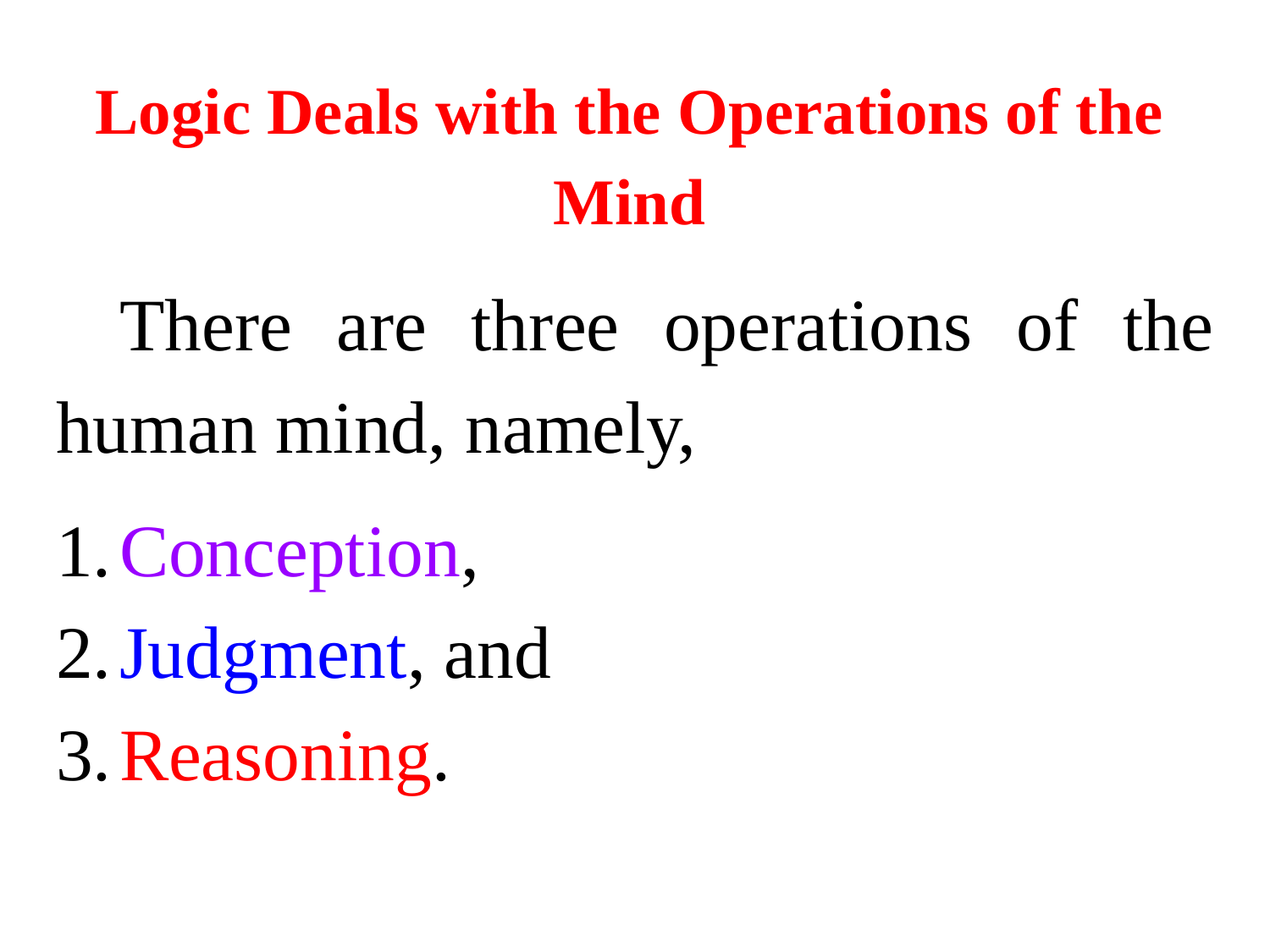

# Logic Deals with the Operations of the Mind

There are three operations of the human mind, namely,
Conception,
Judgment, and
Reasoning.